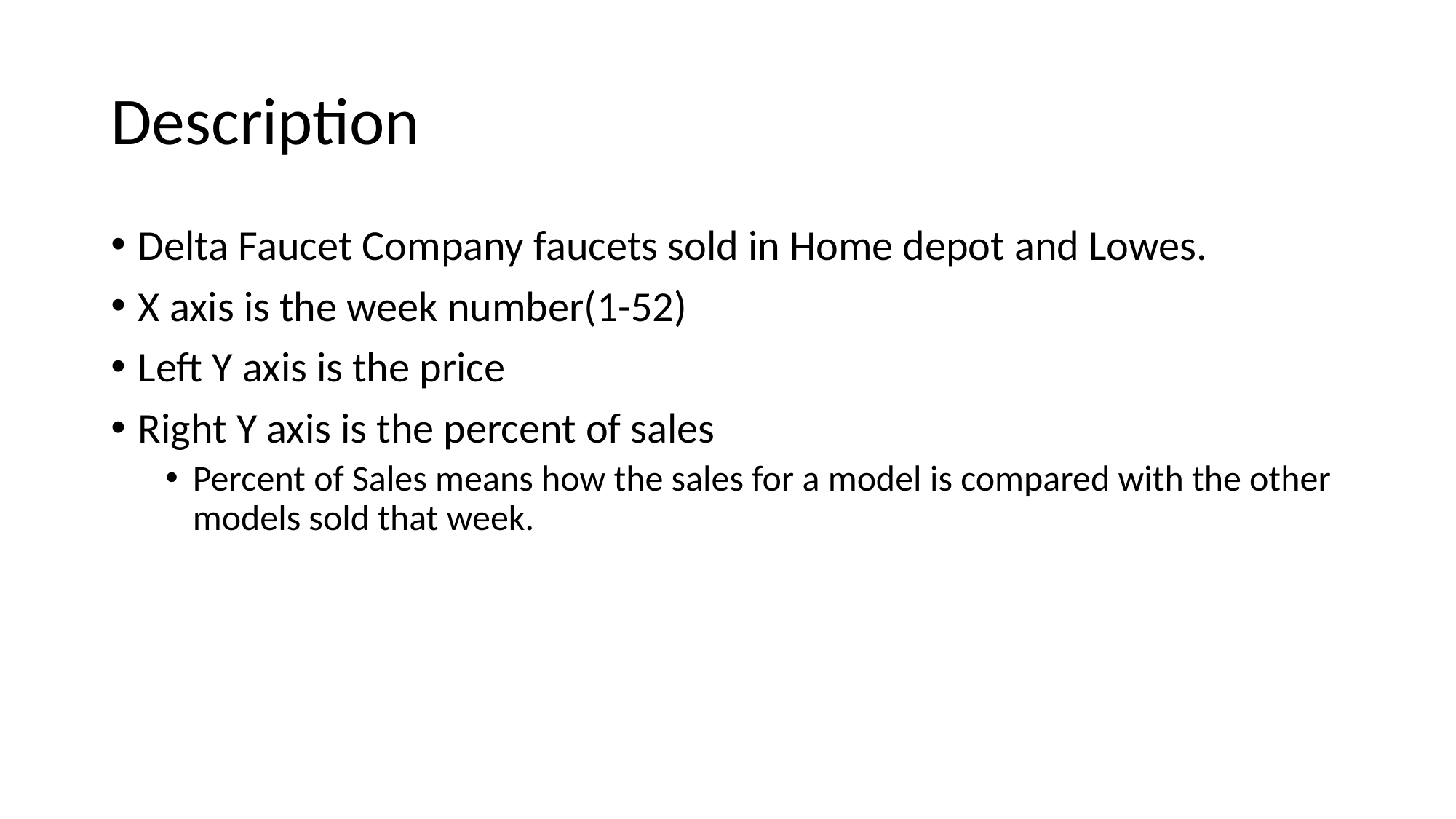

# Description
Delta Faucet Company faucets sold in Home depot and Lowes.
X axis is the week number(1-52)
Left Y axis is the price
Right Y axis is the percent of sales
Percent of Sales means how the sales for a model is compared with the other models sold that week.